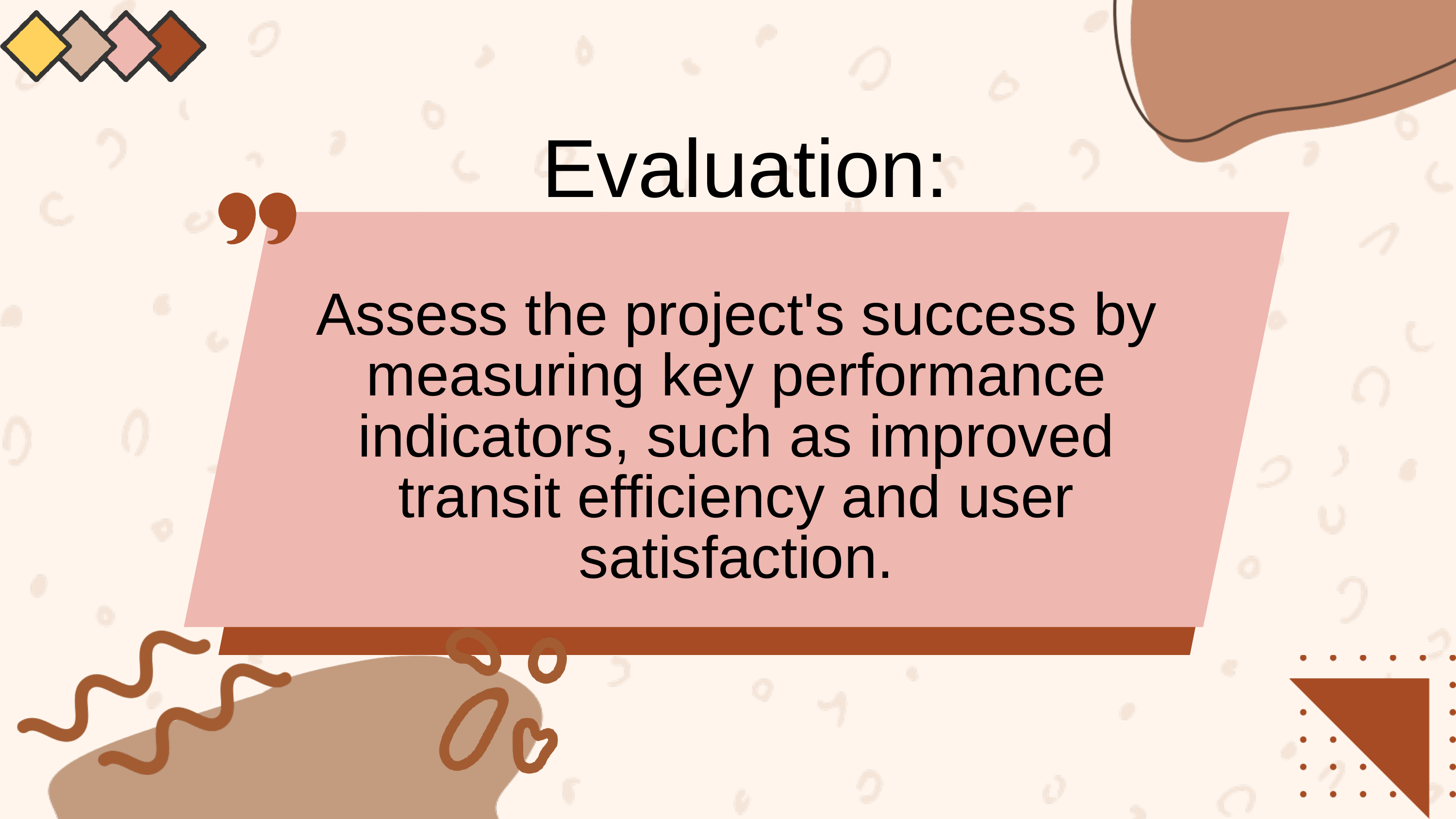

Evaluation:

Assess the project's success by measuring key performance indicators, such as improved transit efficiency and user satisfaction.